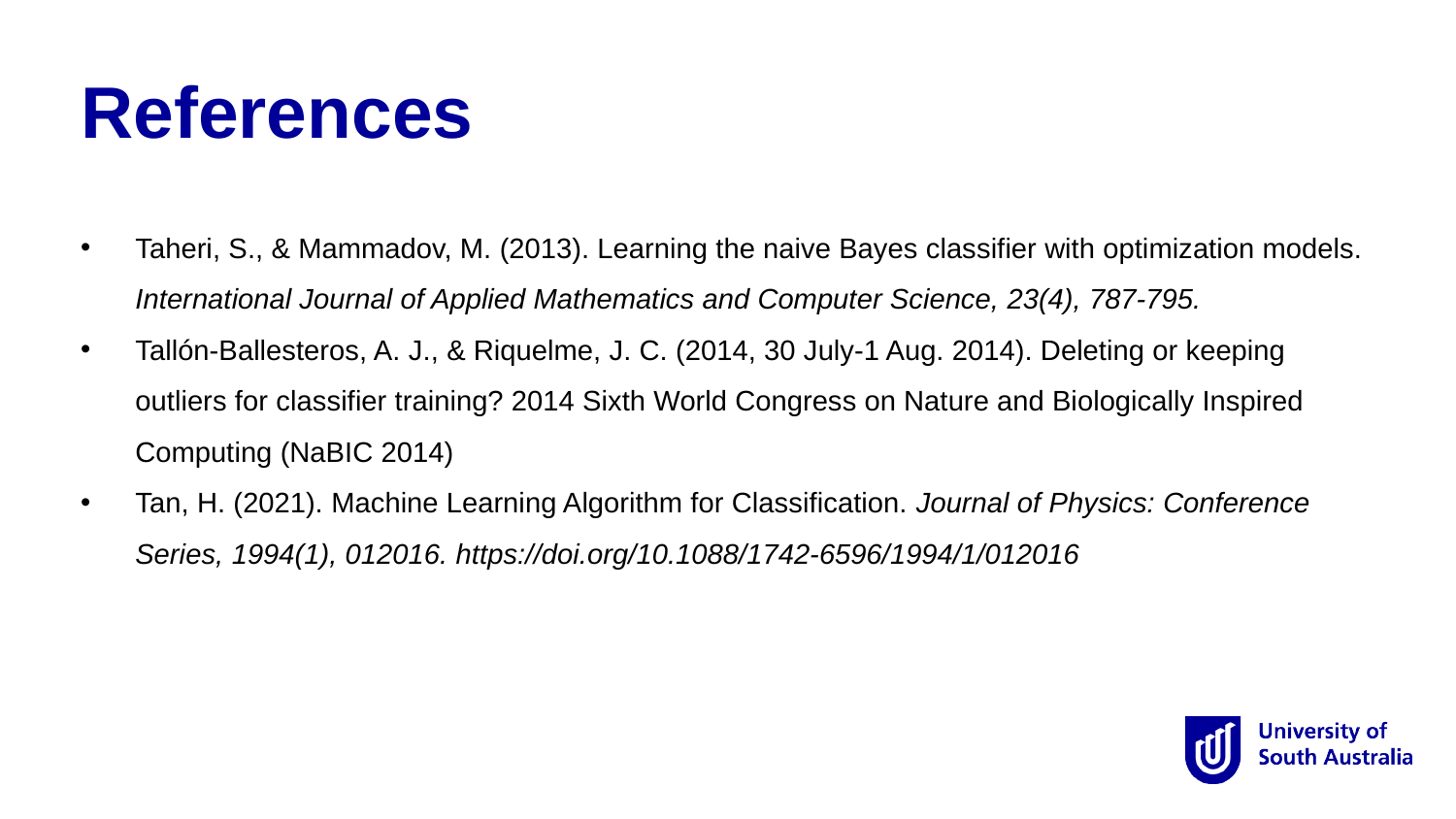

References
Taheri, S., & Mammadov, M. (2013). Learning the naive Bayes classifier with optimization models. International Journal of Applied Mathematics and Computer Science, 23(4), 787-795.
Tallón-Ballesteros, A. J., & Riquelme, J. C. (2014, 30 July-1 Aug. 2014). Deleting or keeping outliers for classifier training? 2014 Sixth World Congress on Nature and Biologically Inspired Computing (NaBIC 2014)
Tan, H. (2021). Machine Learning Algorithm for Classification. Journal of Physics: Conference Series, 1994(1), 012016. https://doi.org/10.1088/1742-6596/1994/1/012016